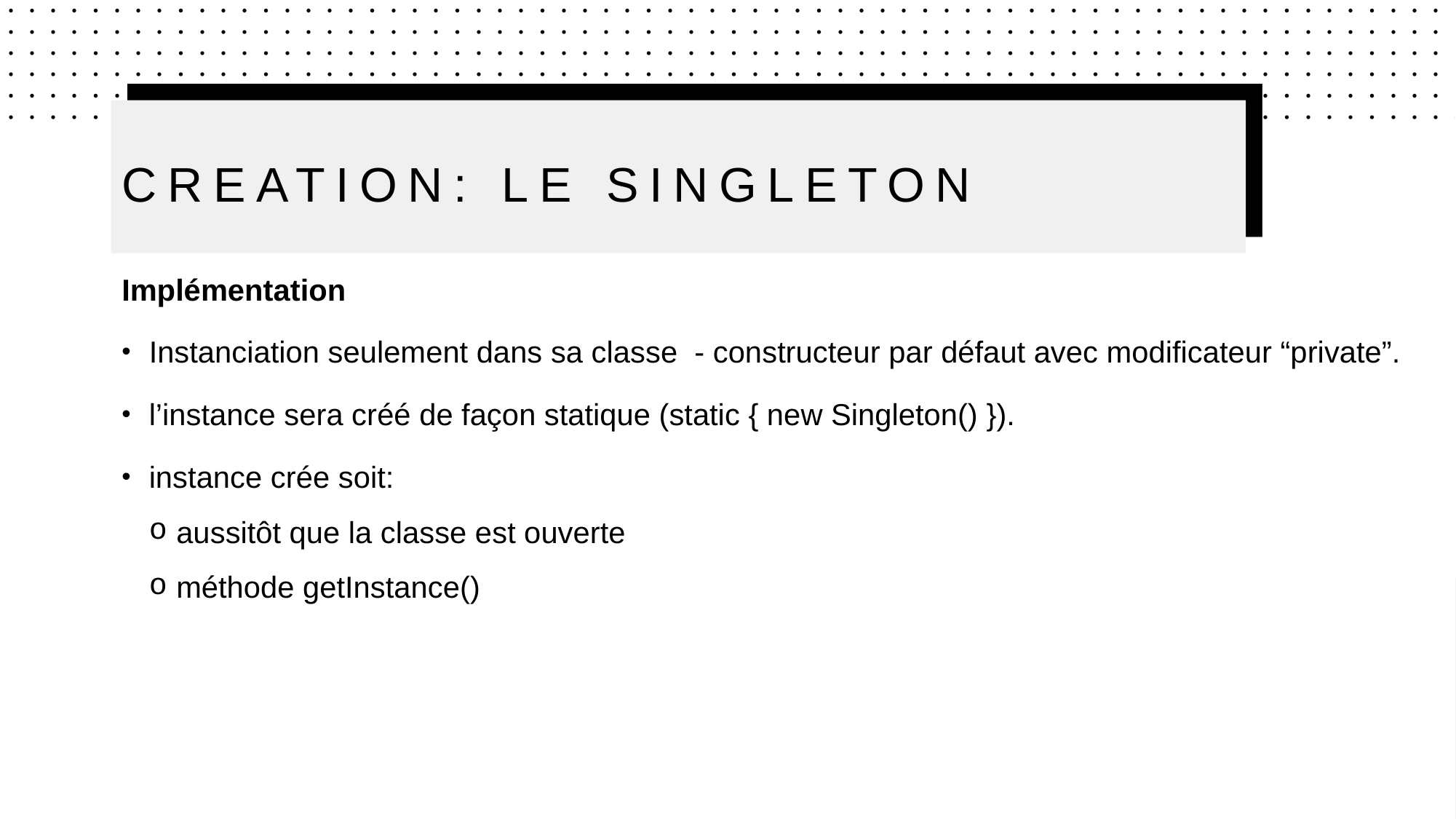

# CREATION: LE SINGLETON
Implémentation
Instanciation seulement dans sa classe  - constructeur par défaut avec modificateur “private”.
l’instance sera créé de façon statique (static { new Singleton() }).
instance crée soit:
aussitôt que la classe est ouverte
méthode getInstance()